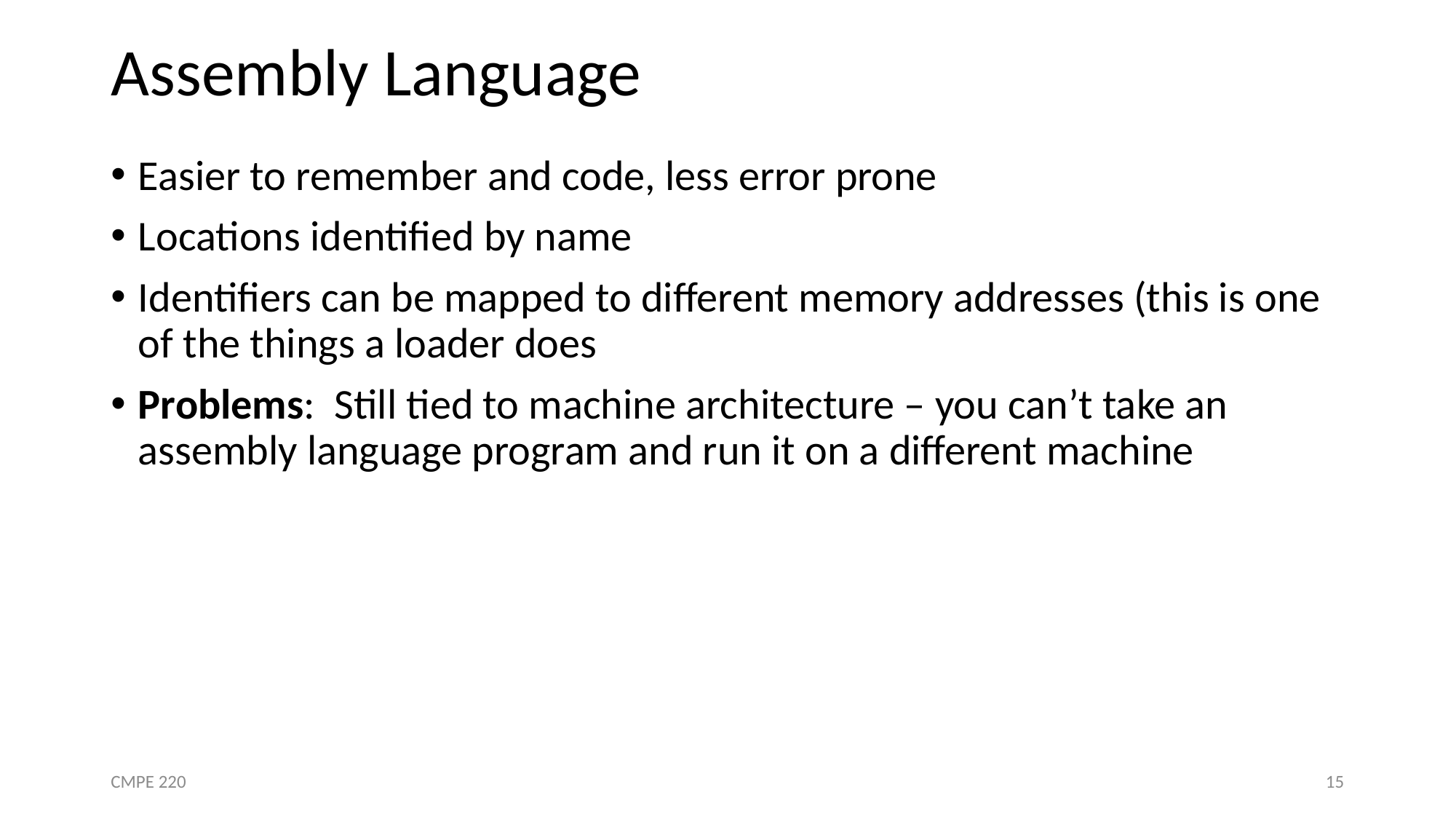

# Assembly Language
Easier to remember and code, less error prone
Locations identified by name
Identifiers can be mapped to different memory addresses (this is one of the things a loader does
Problems:  Still tied to machine architecture – you can’t take an assembly language program and run it on a different machine

CMPE 220
15